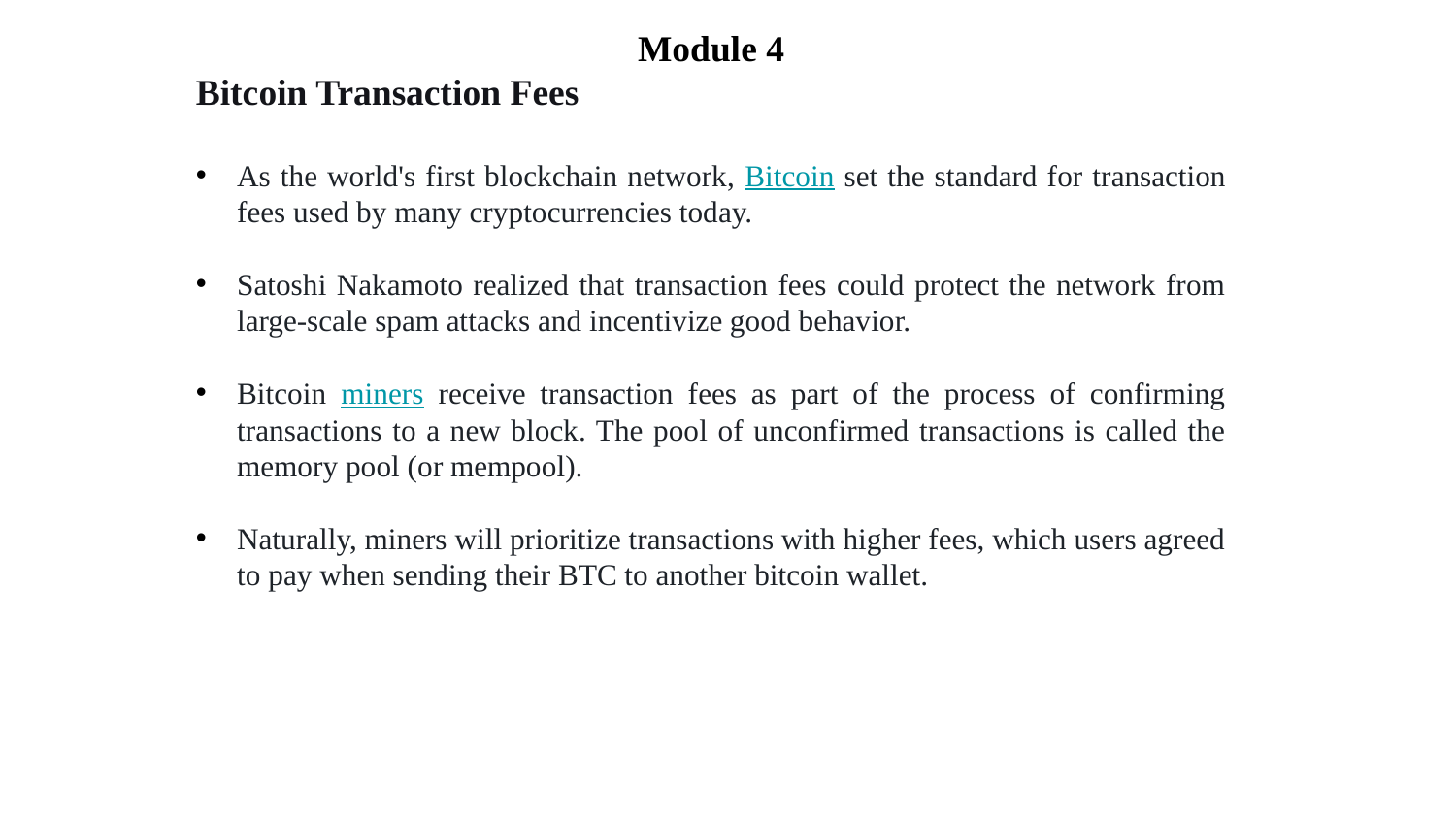

Module 4
Bitcoin Transaction Fees

As the world's first blockchain network, Bitcoin set the standard for transaction fees used by many cryptocurrencies today.

Satoshi Nakamoto realized that transaction fees could protect the network from large-scale spam attacks and incentivize good behavior.

Bitcoin miners receive transaction fees as part of the process of confirming transactions to a new block. The pool of unconfirmed transactions is called the memory pool (or mempool).

Naturally, miners will prioritize transactions with higher fees, which users agreed to pay when sending their BTC to another bitcoin wallet.